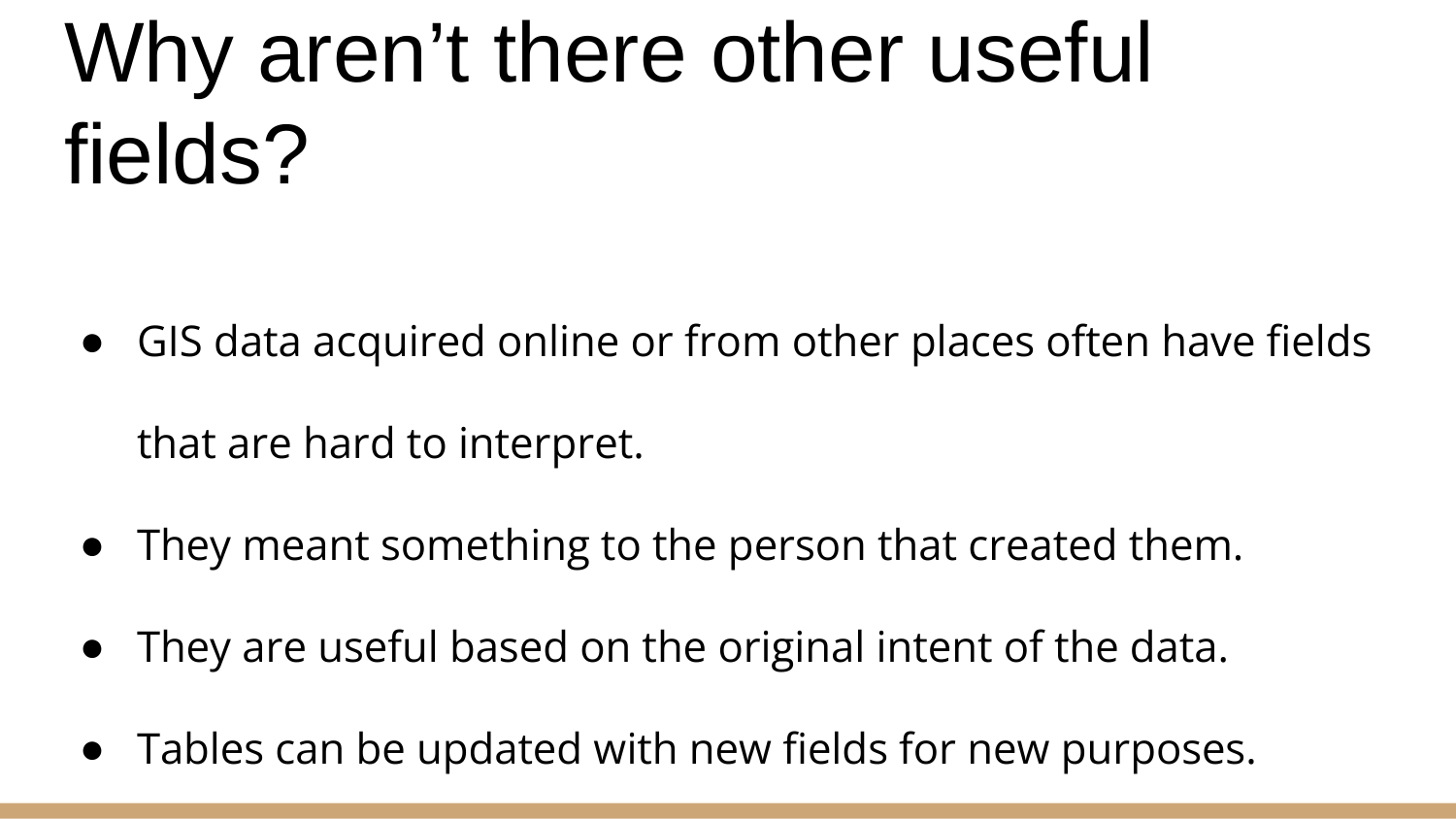

# What are those user-defined fields?
Why aren’t there other useful fields?
GIS data acquired online or from other places often have fields that are hard to interpret.
They meant something to the person that created them.
They are useful based on the original intent of the data.
Tables can be updated with new fields for new purposes.